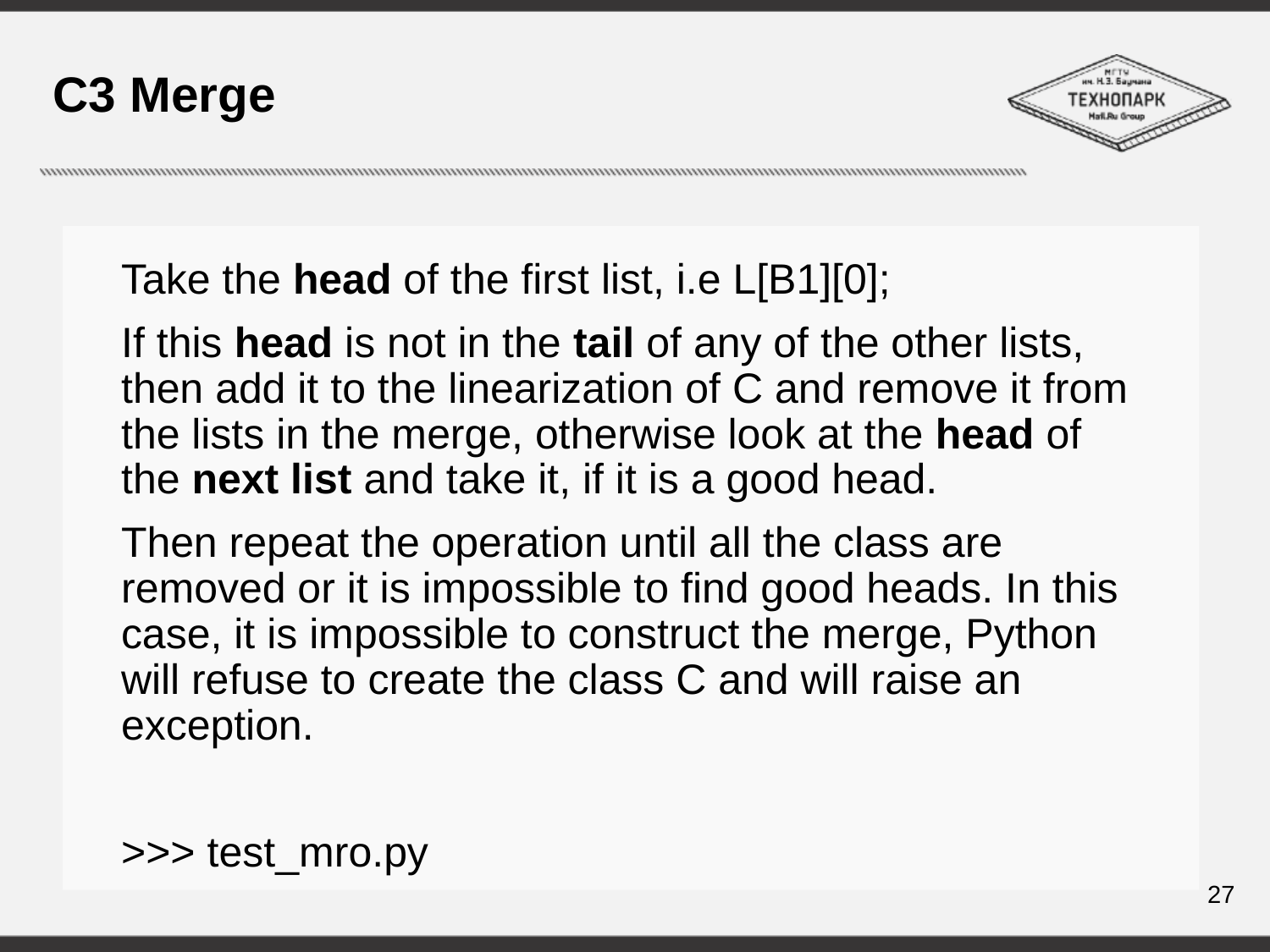

# C3 Merge
Take the head of the first list, i.e L[B1][0];
If this head is not in the tail of any of the other lists, then add it to the linearization of C and remove it from the lists in the merge, otherwise look at the head of the next list and take it, if it is a good head.
Then repeat the operation until all the class are removed or it is impossible to find good heads. In this case, it is impossible to construct the merge, Python will refuse to create the class C and will raise an exception.

>>> test_mro.py
27